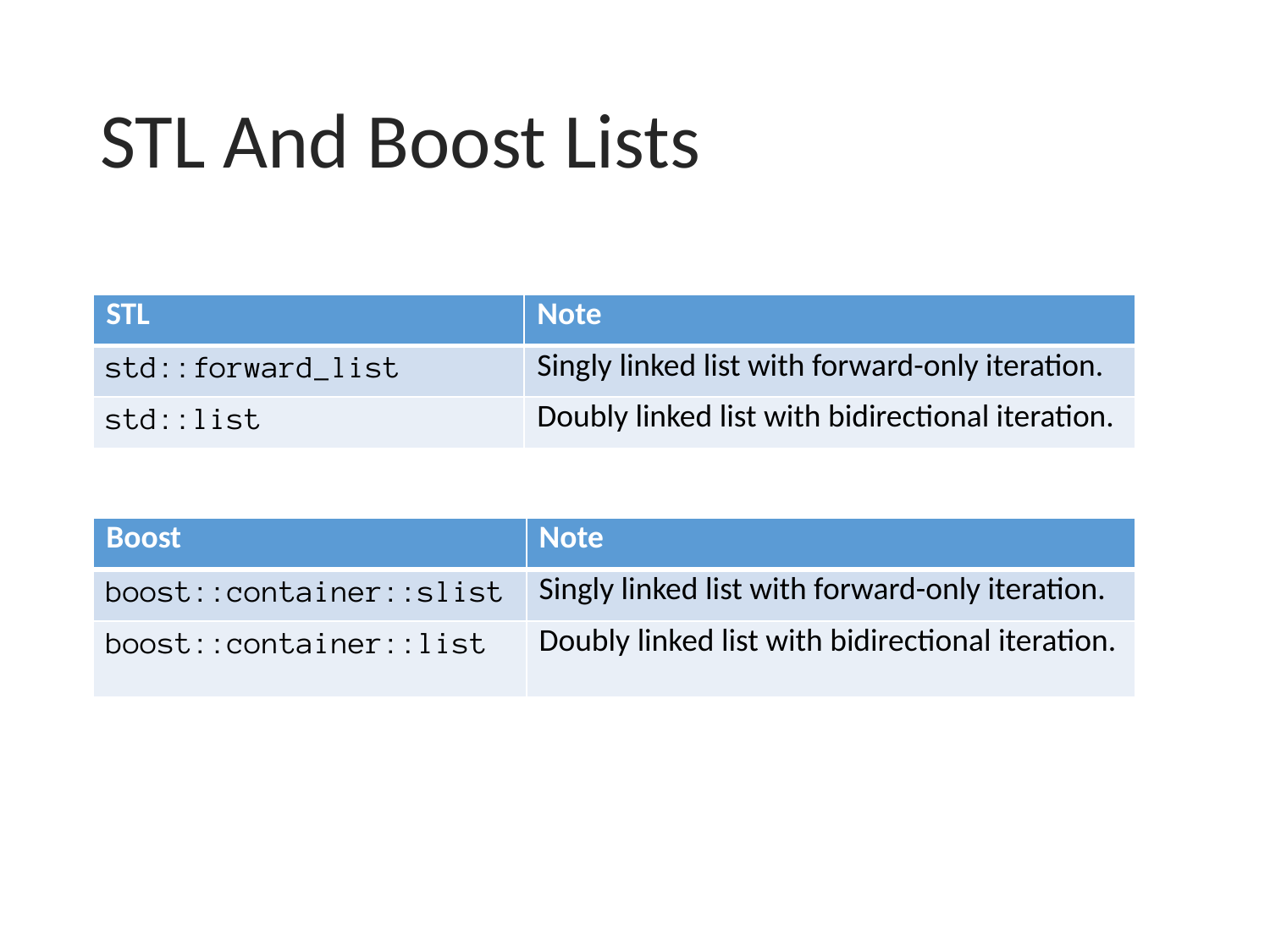

# STL And Boost Lists
| STL | Note |
| --- | --- |
| std::forward\_list | Singly linked list with forward-only iteration. |
| std::list | Doubly linked list with bidirectional iteration. |
| Boost | Note |
| --- | --- |
| boost::container::slist | Singly linked list with forward-only iteration. |
| boost::container::list | Doubly linked list with bidirectional iteration. |